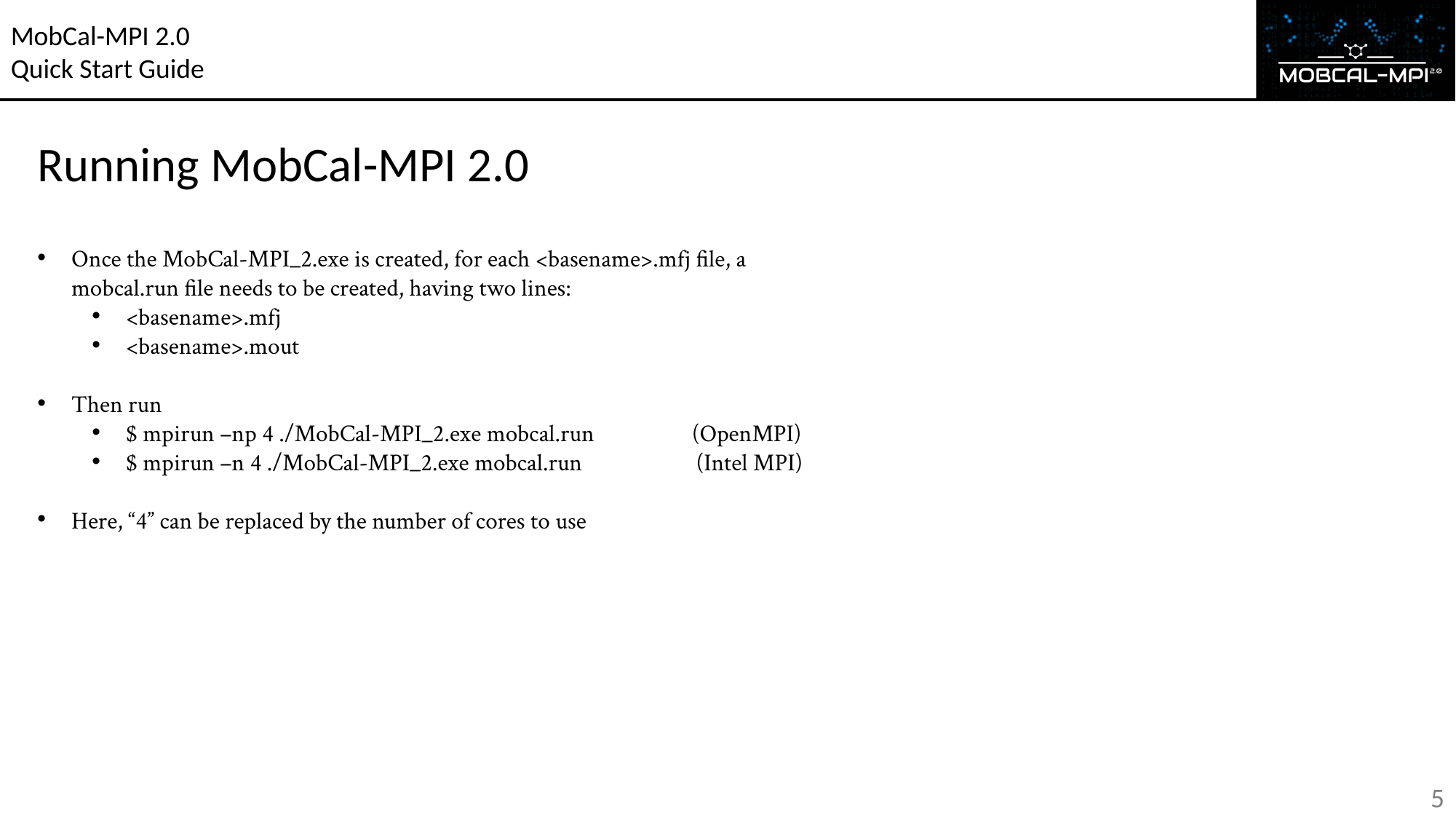

# Running MobCal-MPI 2.0
Once the MobCal-MPI_2.exe is created, for each <basename>.mfj file, a mobcal.run file needs to be created, having two lines:
<basename>.mfj
<basename>.mout

Then run
$ mpirun –np 4 ./MobCal-MPI_2.exe mobcal.run                  (OpenMPI)
$ mpirun –n 4 ./MobCal-MPI_2.exe mobcal.run                     (Intel MPI)

Here, “4” can be replaced by the number of cores to use